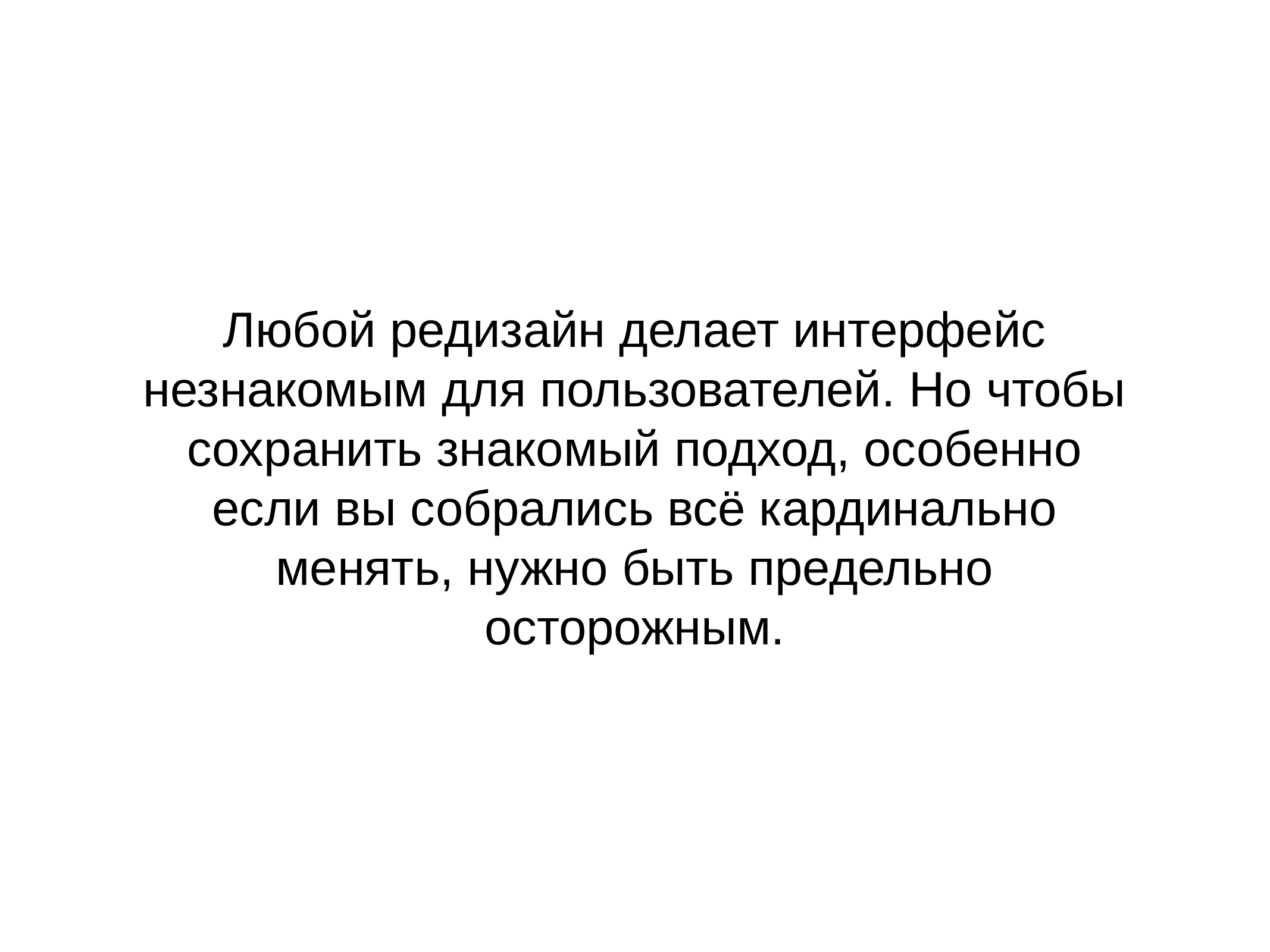

# Любой редизайн делает интерфейс незнакомым для пользователей. Но чтобы сохранить знакомый подход, особенно если вы собрались всё кардинально менять, нужно быть предельно осторожным.